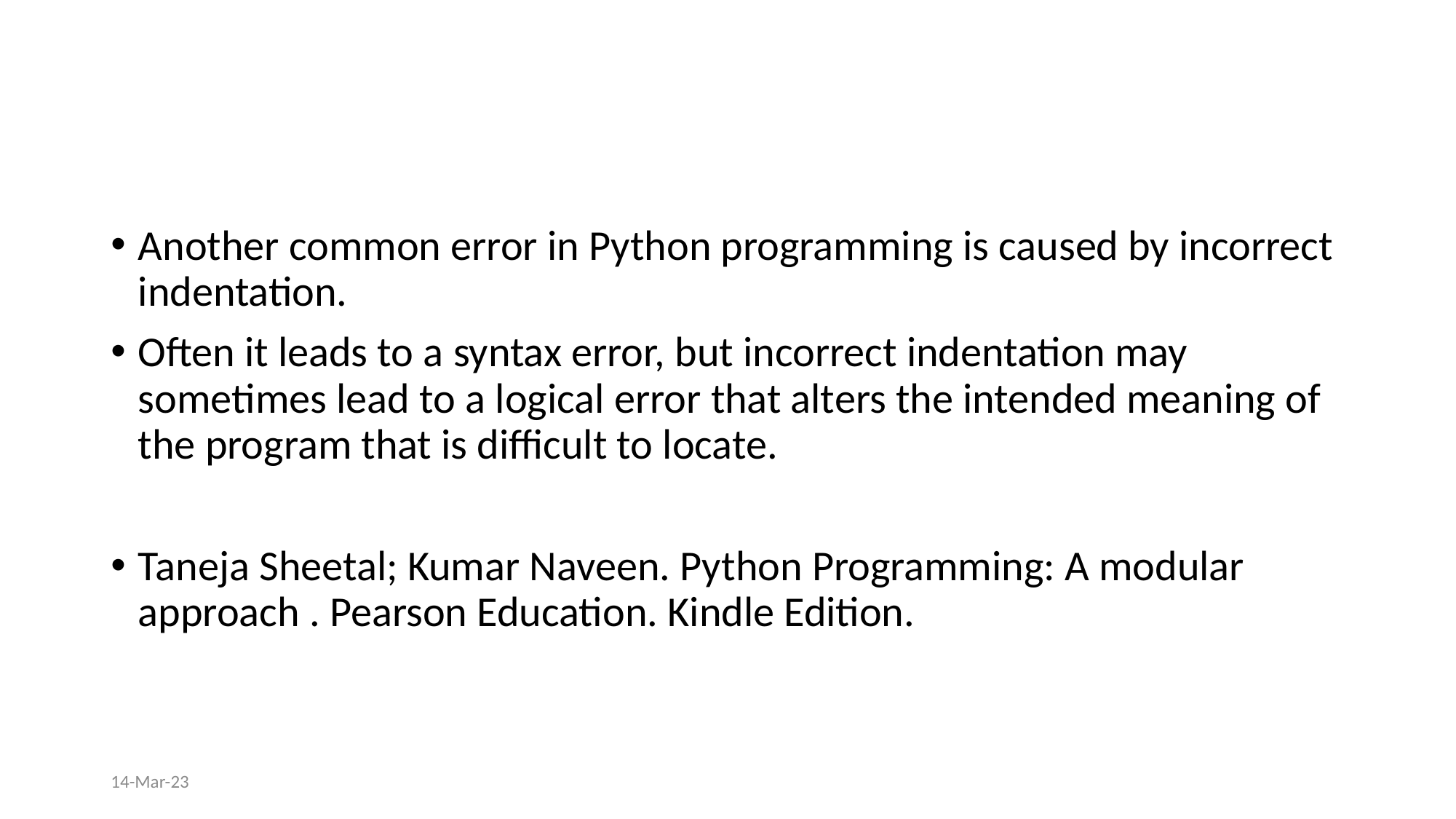

#
Another common error in Python programming is caused by incorrect indentation.
Often it leads to a syntax error, but incorrect indentation may sometimes lead to a logical error that alters the intended meaning of the program that is difficult to locate.

Taneja Sheetal; Kumar Naveen. Python Programming: A modular approach . Pearson Education. Kindle Edition.
14-Mar-23